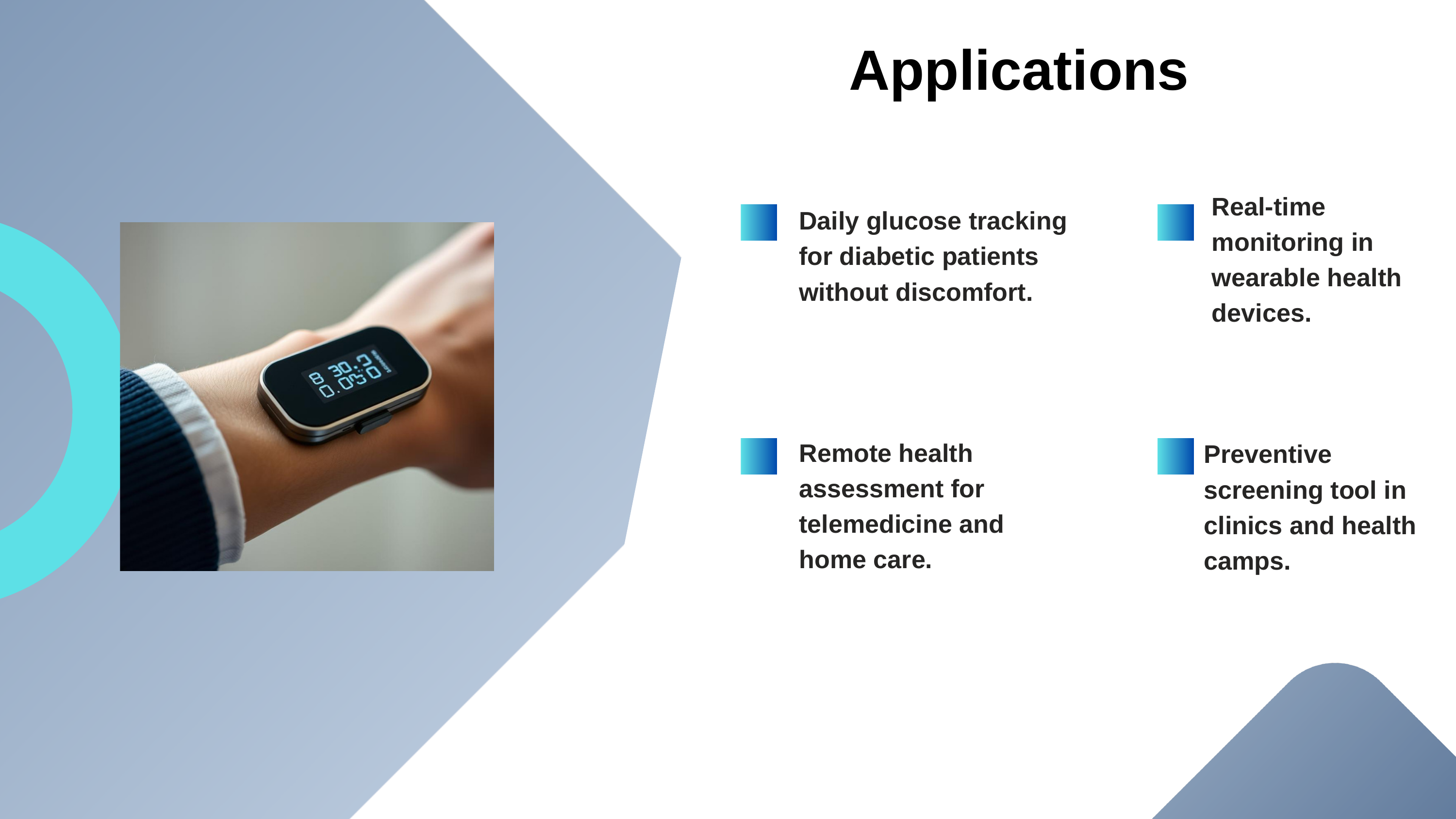

Applications
Real-time monitoring in wearable health devices.
Daily glucose tracking for diabetic patients without discomfort.

Remote health assessment for telemedicine and home care.
Preventive screening tool in clinics and health camps.